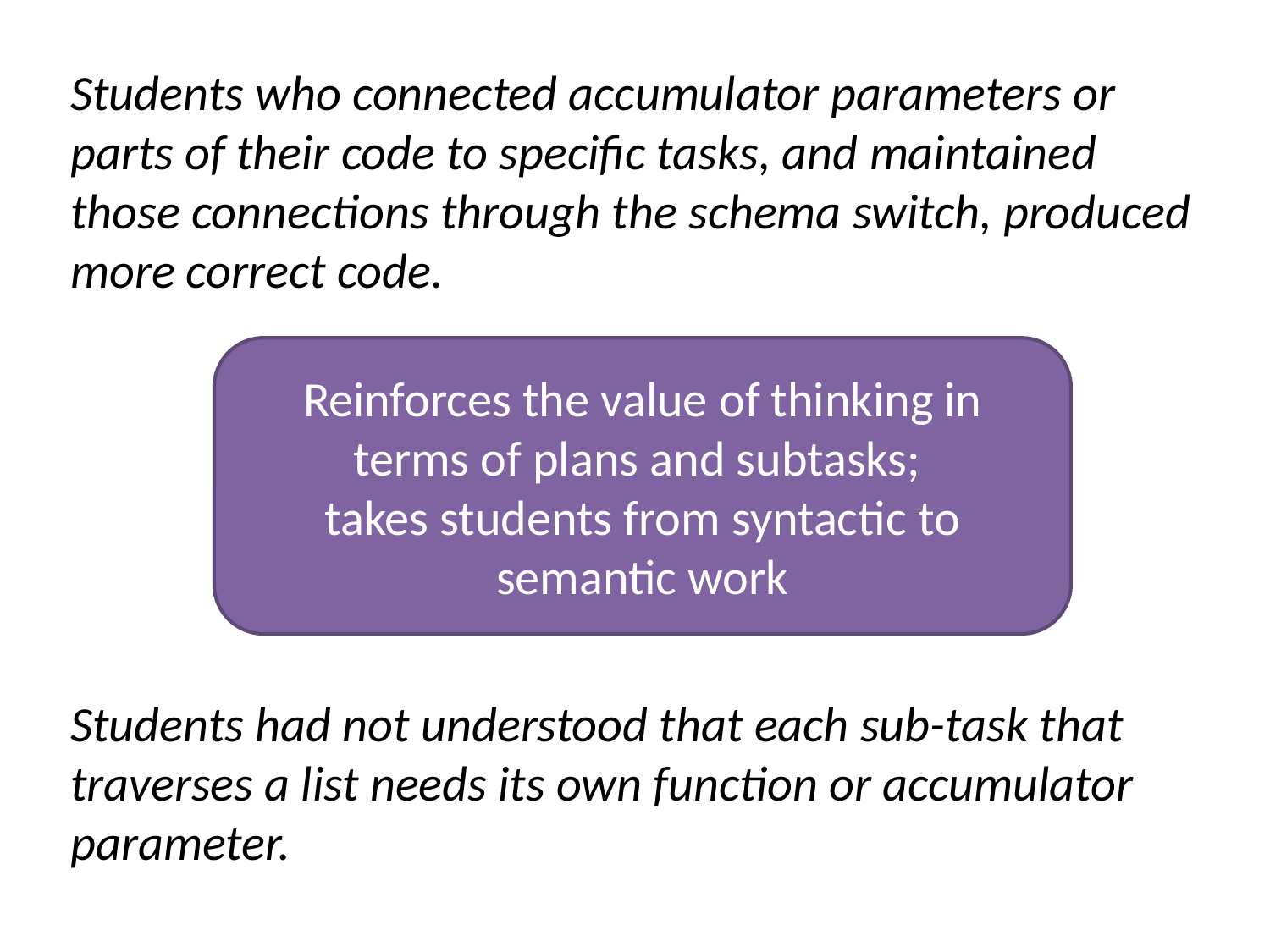

Students who connected accumulator parameters or parts of their code to specific tasks, and maintained those connections through the schema switch, produced more correct code.

Reinforces the value of thinking in terms of plans and subtasks;
takes students from syntactic to semantic work
Students had not understood that each sub-task that traverses a list needs its own function or accumulator parameter.